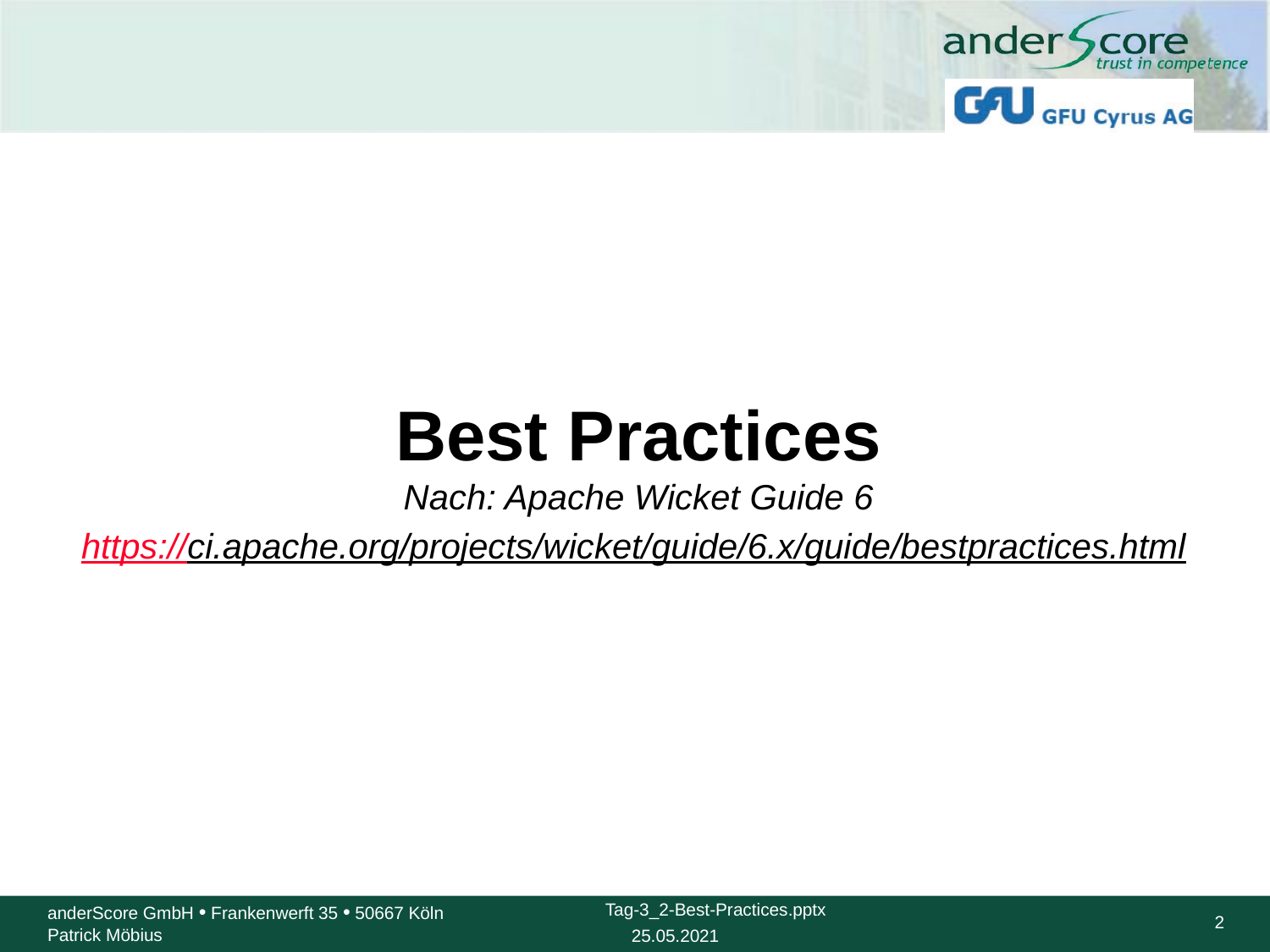

#

Best Practices
Nach: Apache Wicket Guide 6
https://ci.apache.org/projects/wicket/guide/6.x/guide/bestpractices.html